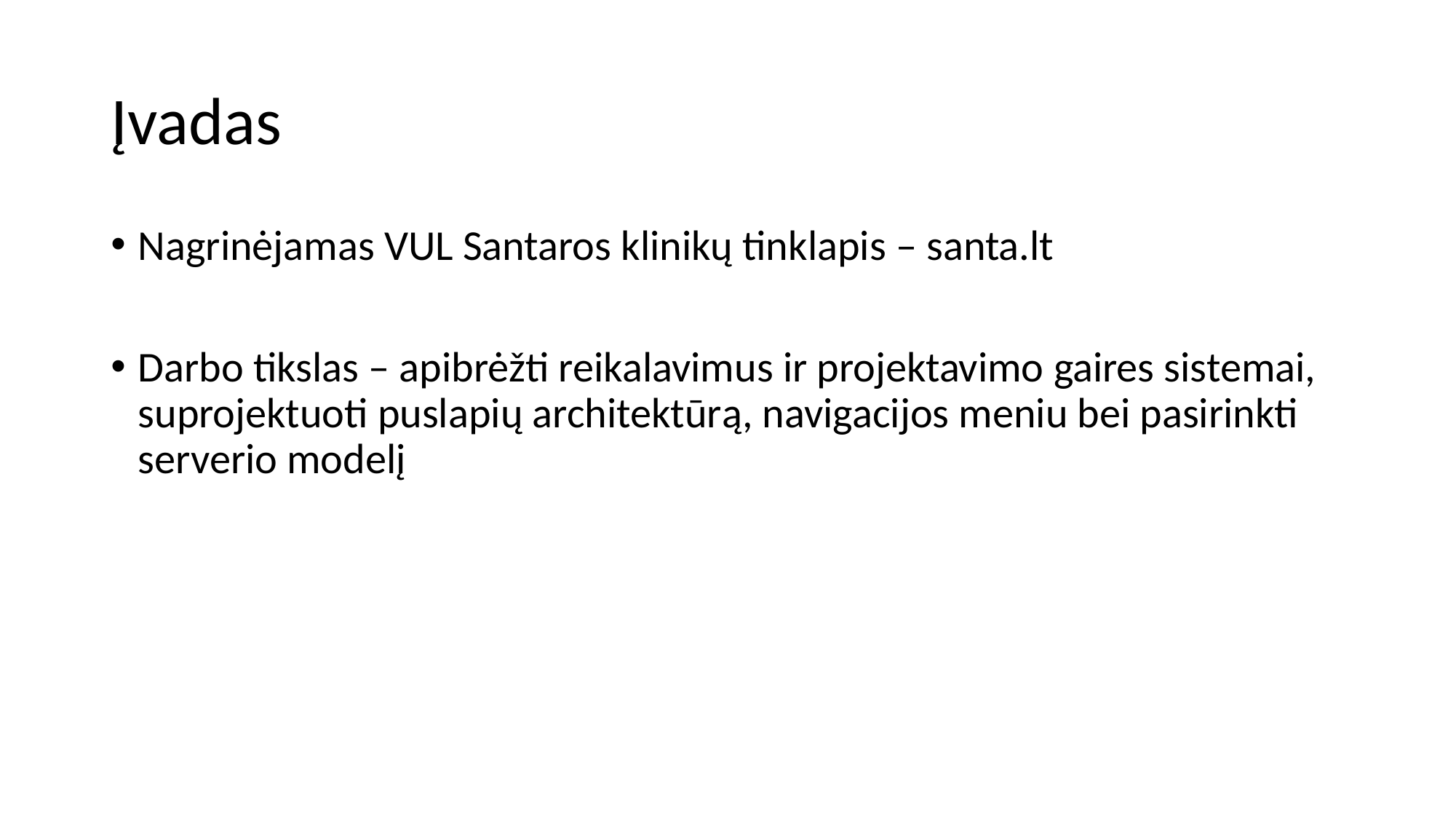

# Įvadas
Nagrinėjamas VUL Santaros klinikų tinklapis – santa.lt

Darbo tikslas – apibrėžti reikalavimus ir projektavimo gaires sistemai, suprojektuoti puslapių architektūrą, navigacijos meniu bei pasirinkti serverio modelį